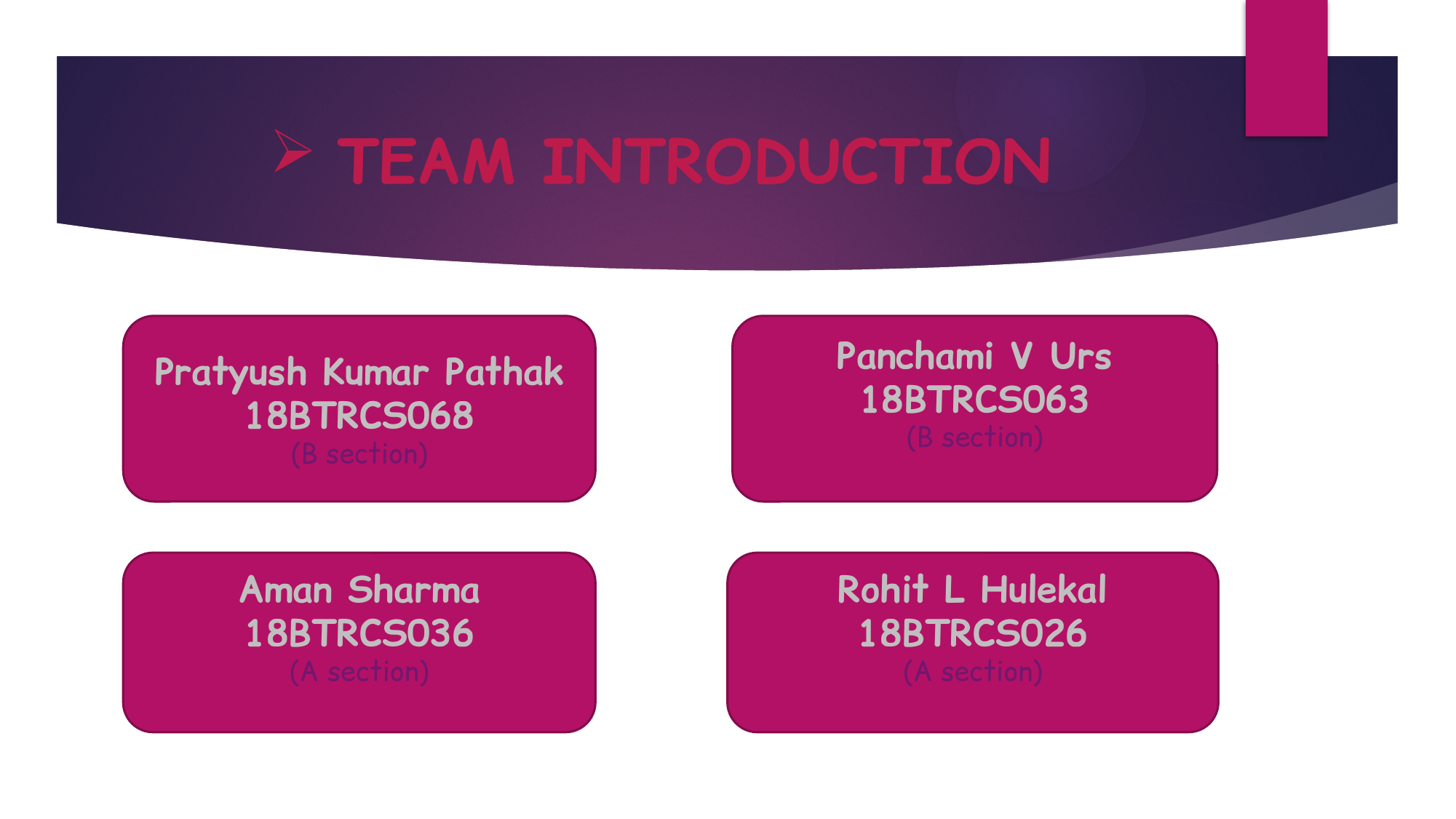

# TEAM INTRODUCTION
Panchami V Urs
18BTRCS063
(B section)

Pratyush Kumar Pathak
18BTRCS068
(B section)
Rohit L Hulekal
18BTRCS026
(A section)

Aman Sharma
18BTRCS036
(A section)